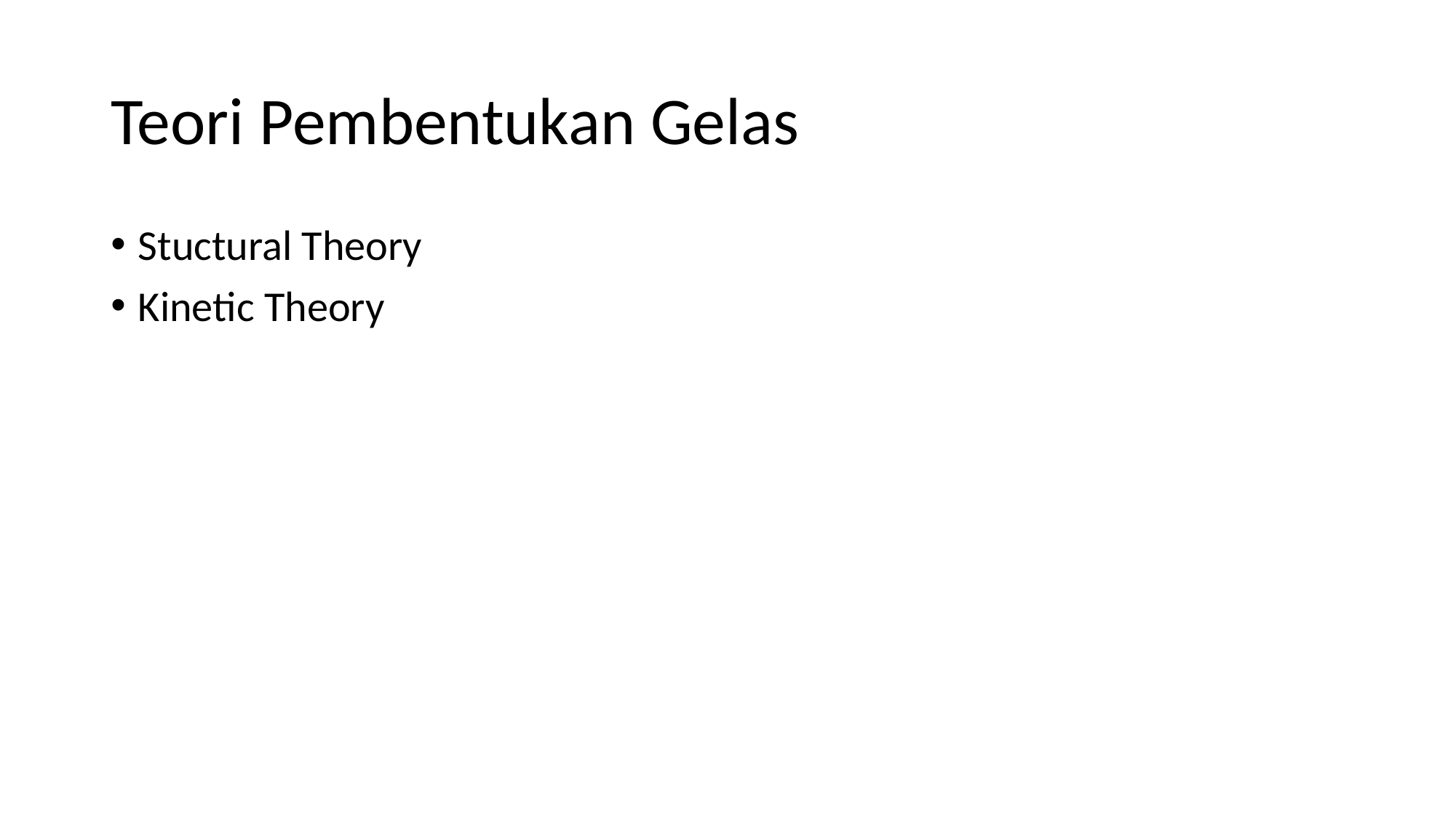

# Teori Pembentukan Gelas
Stuctural Theory
Kinetic Theory